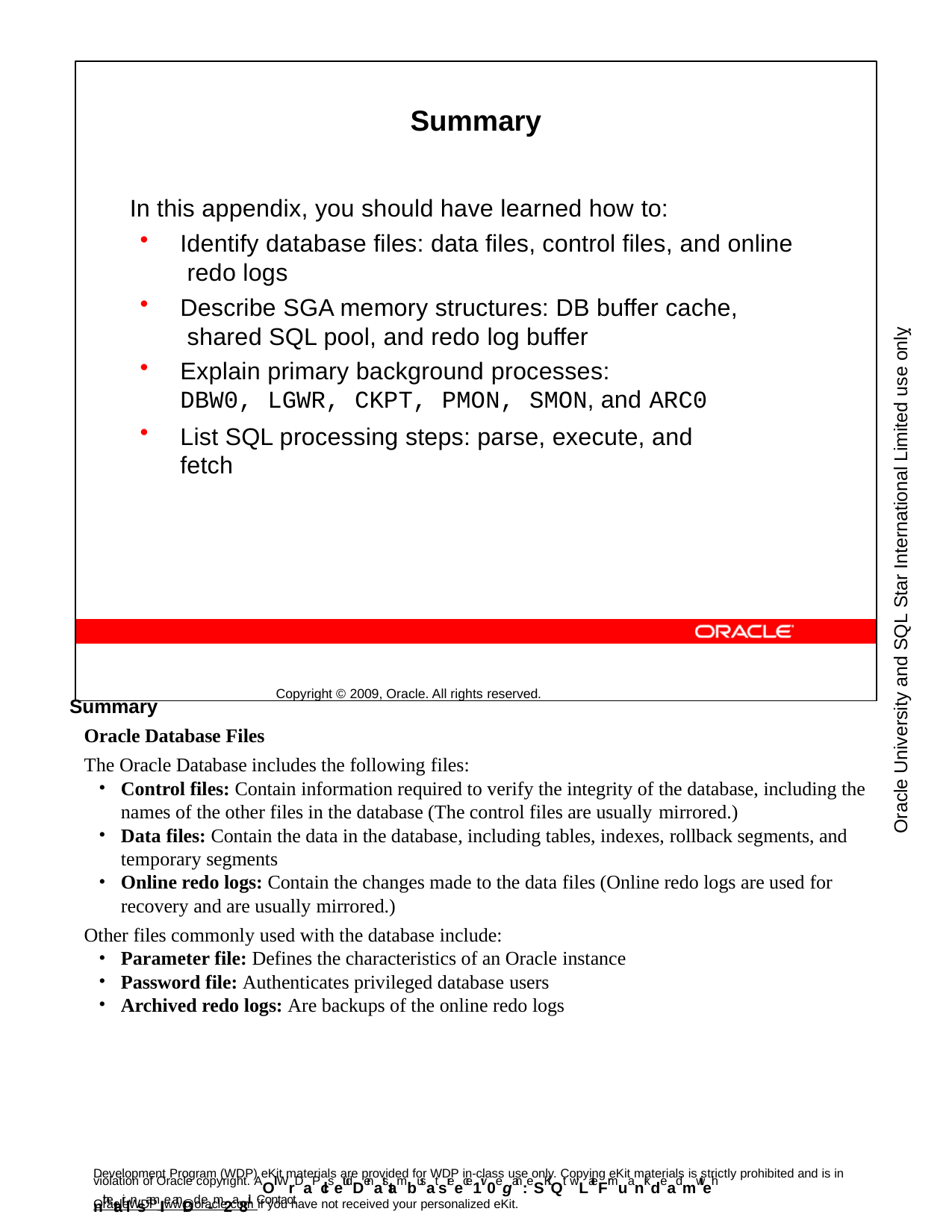

Summary

In this appendix, you should have learned how to:
Identify database files: data files, control files, and online  redo logs
Describe SGA memory structures: DB buffer cache,  shared SQL pool, and redo log buffer
Explain primary background processes:
DBW0, LGWR, CKPT, PMON, SMON, and ARC0
List SQL processing steps: parse, execute, and fetch

Copyright © 2009, Oracle. All rights reserved.
Oracle University and SQL Star International Limited use onlyฺ

Summary
Oracle Database Files
The Oracle Database includes the following files:
Control files: Contain information required to verify the integrity of the database, including the  names of the other files in the database (The control files are usually mirrored.)
Data files: Contain the data in the database, including tables, indexes, rollback segments, and  temporary segments
Online redo logs: Contain the changes made to the data files (Online redo logs are used for  recovery and are usually mirrored.)
Other files commonly used with the database include:
Parameter file: Defines the characteristics of an Oracle instance
Password file: Authenticates privileged database users
Archived redo logs: Are backups of the online redo logs
Development Program (WDP) eKit materials are provided for WDP in-class use only. Copying eKit materials is strictly prohibited and is in
violation of Oracle copyright. AOll WrDaPclsetudDenatstambusat sreece1iv0e gan: eSKiQt wLateFrmuanrkdead mwiteh nthetair lnsamIIe  anDd e-m2a8il. Contact
OracleWDP_ww@oracle.com if you have not received your personalized eKit.